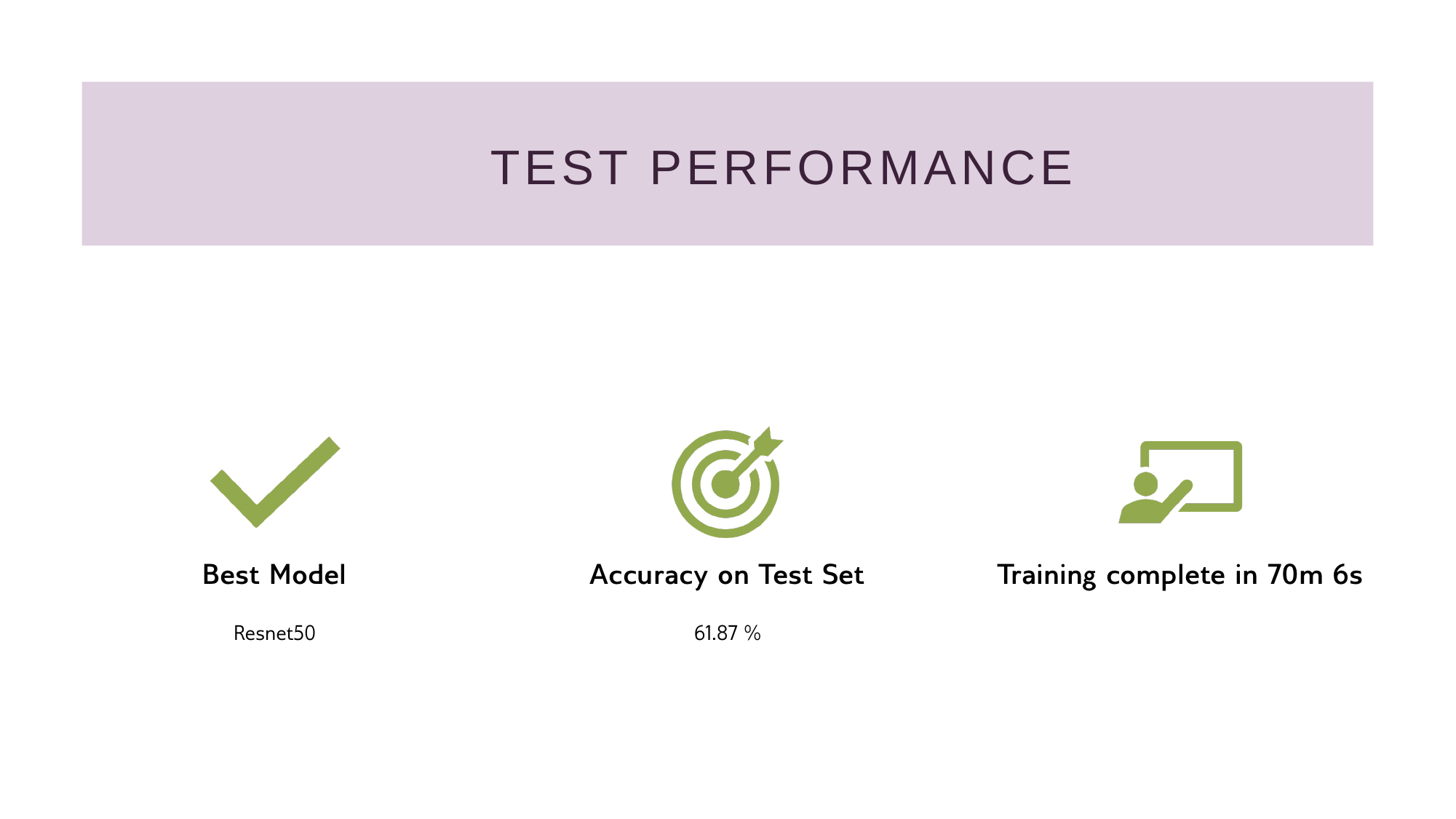

# Test Performance
Best Model
Resnet50
Accuracy on Test Set
61.87 %
Training complete in 70m 6s